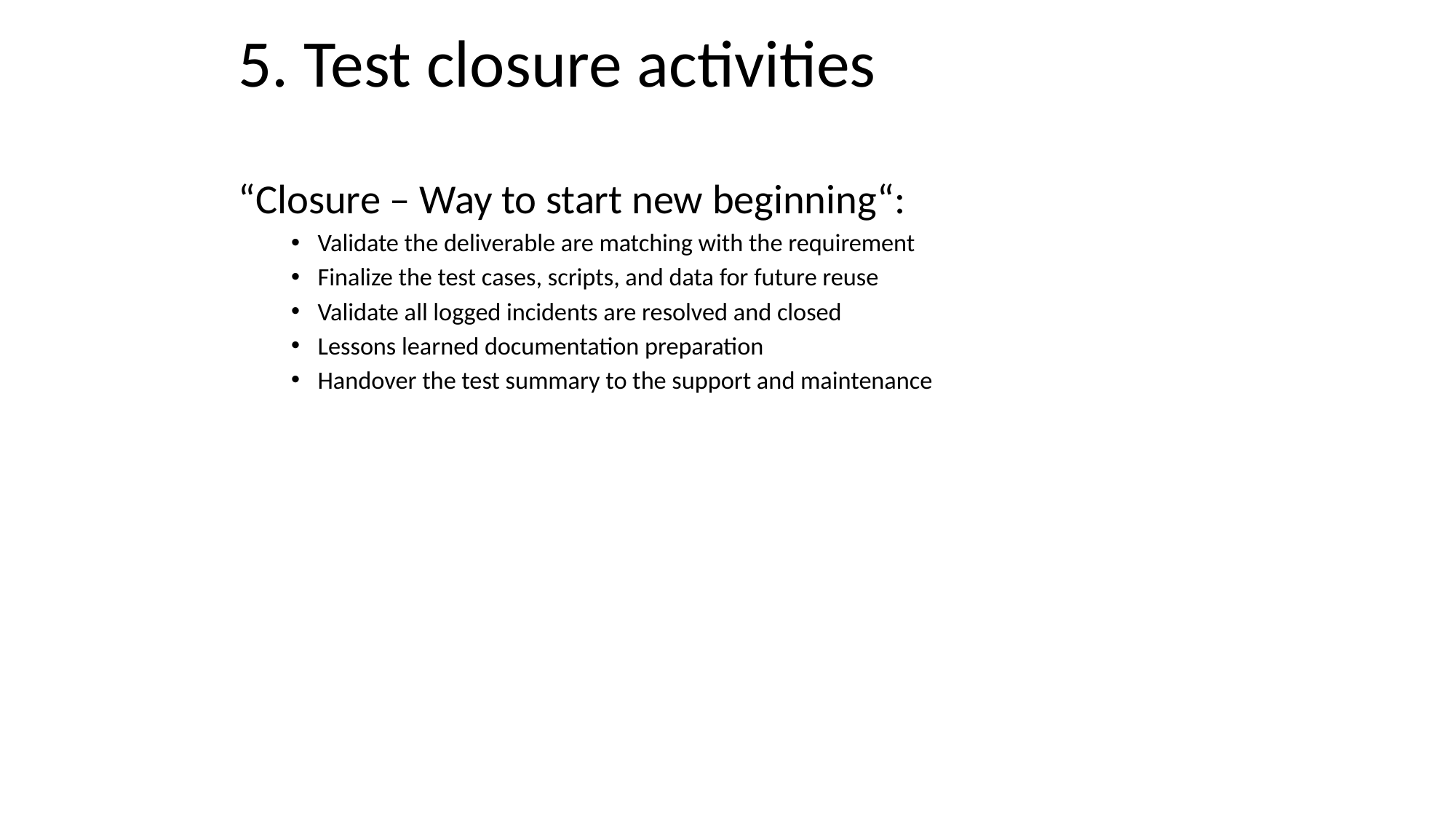

# 5. Test closure activities
“Closure – Way to start new beginning“:
Validate the deliverable are matching with the requirement
Finalize the test cases, scripts, and data for future reuse
Validate all logged incidents are resolved and closed
Lessons learned documentation preparation
Handover the test summary to the support and maintenance
8